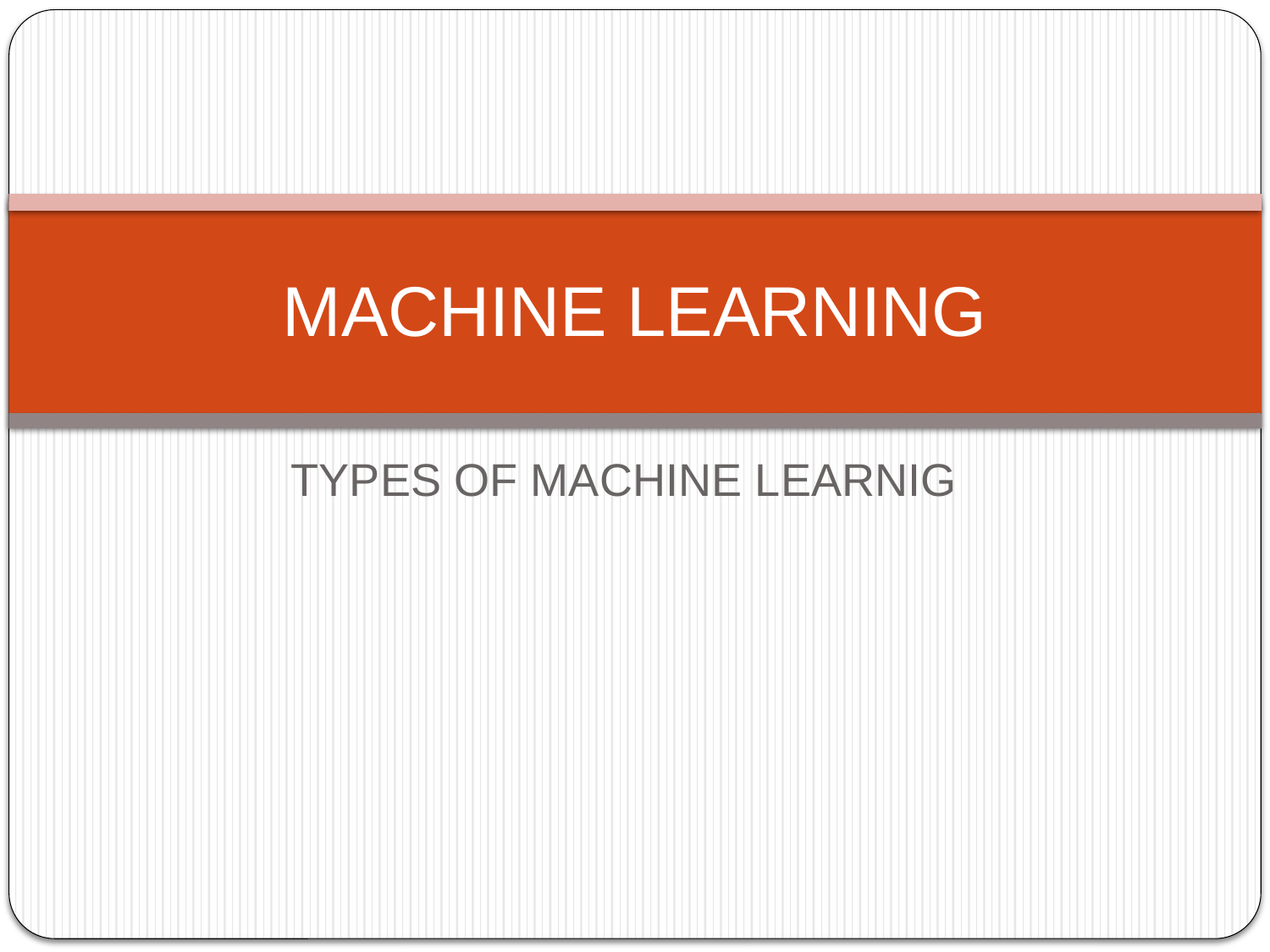

# MACHINE LEARNING
TYPES OF MACHINE LEARNIG